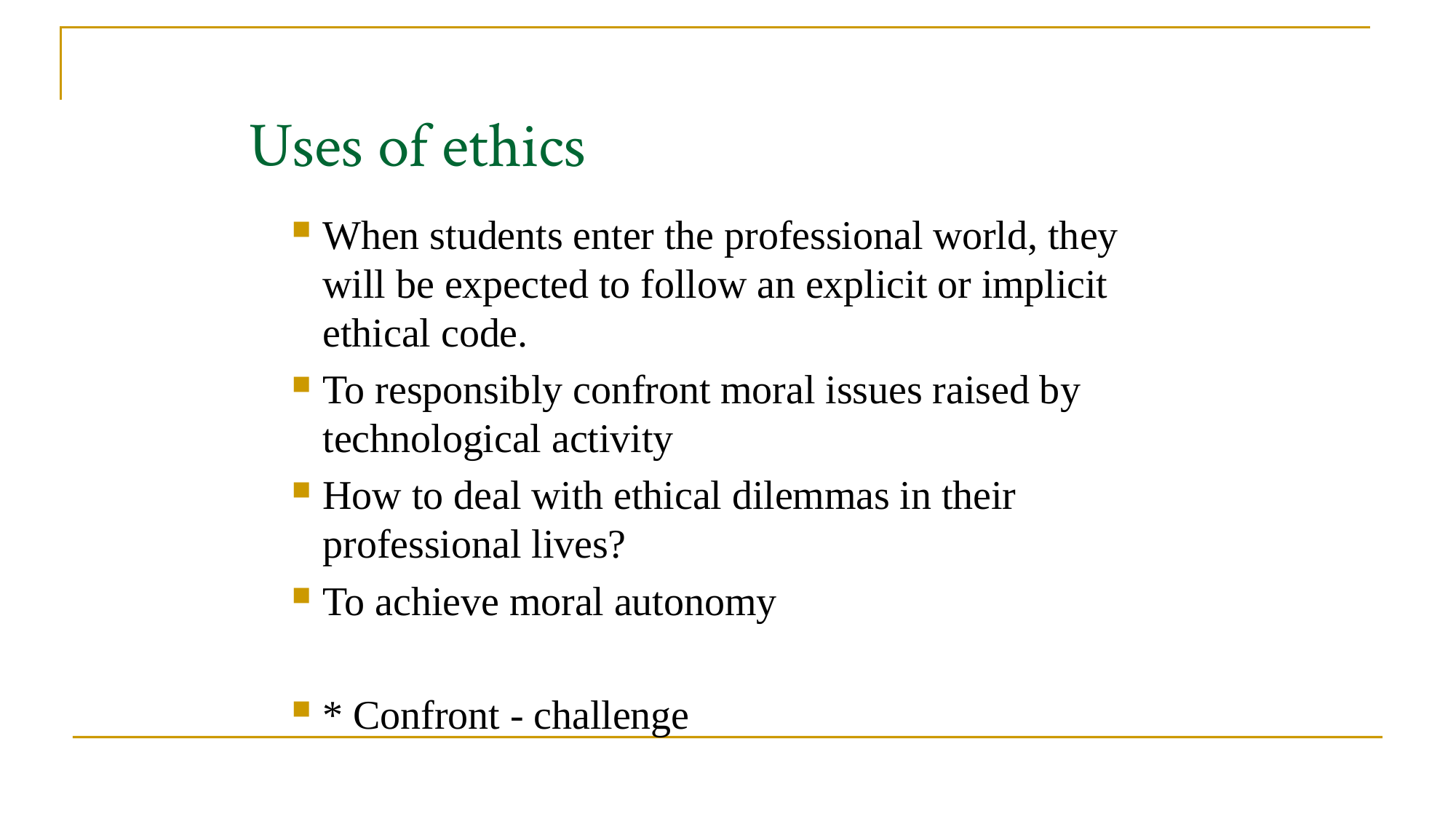

Uses of ethics
When students enter the professional world, they will be expected to follow an explicit or implicit ethical code.
To responsibly confront moral issues raised by technological activity
How to deal with ethical dilemmas in their professional lives?
To achieve moral autonomy

* Confront - challenge